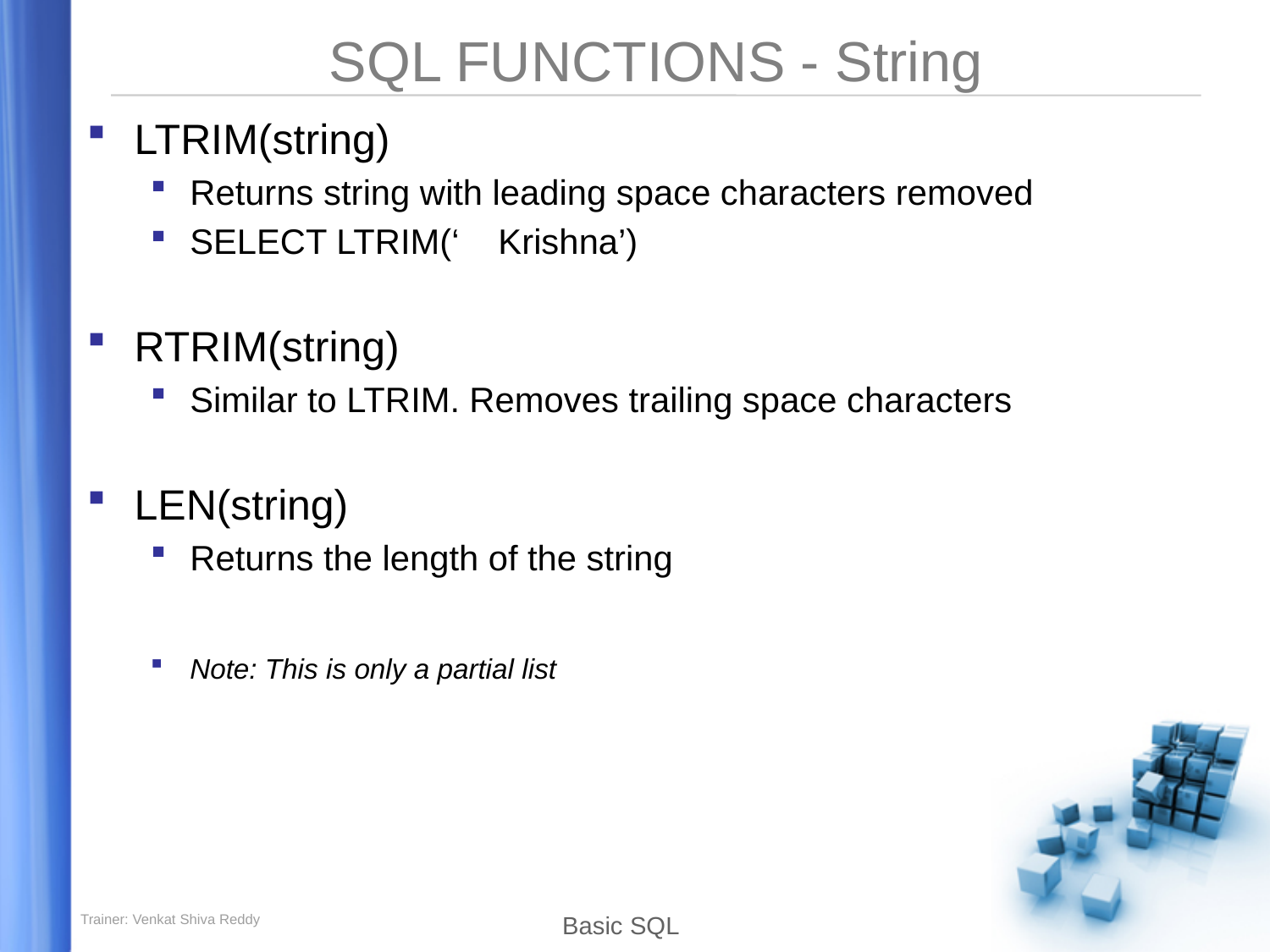

# SQL FUNCTIONS - String
LTRIM(string)
Returns string with leading space characters removed
SELECT LTRIM(‘    Krishna’)

RTRIM(string)
Similar to LTRIM. Removes trailing space characters

LEN(string)
Returns the length of the string

Note: This is only a partial list